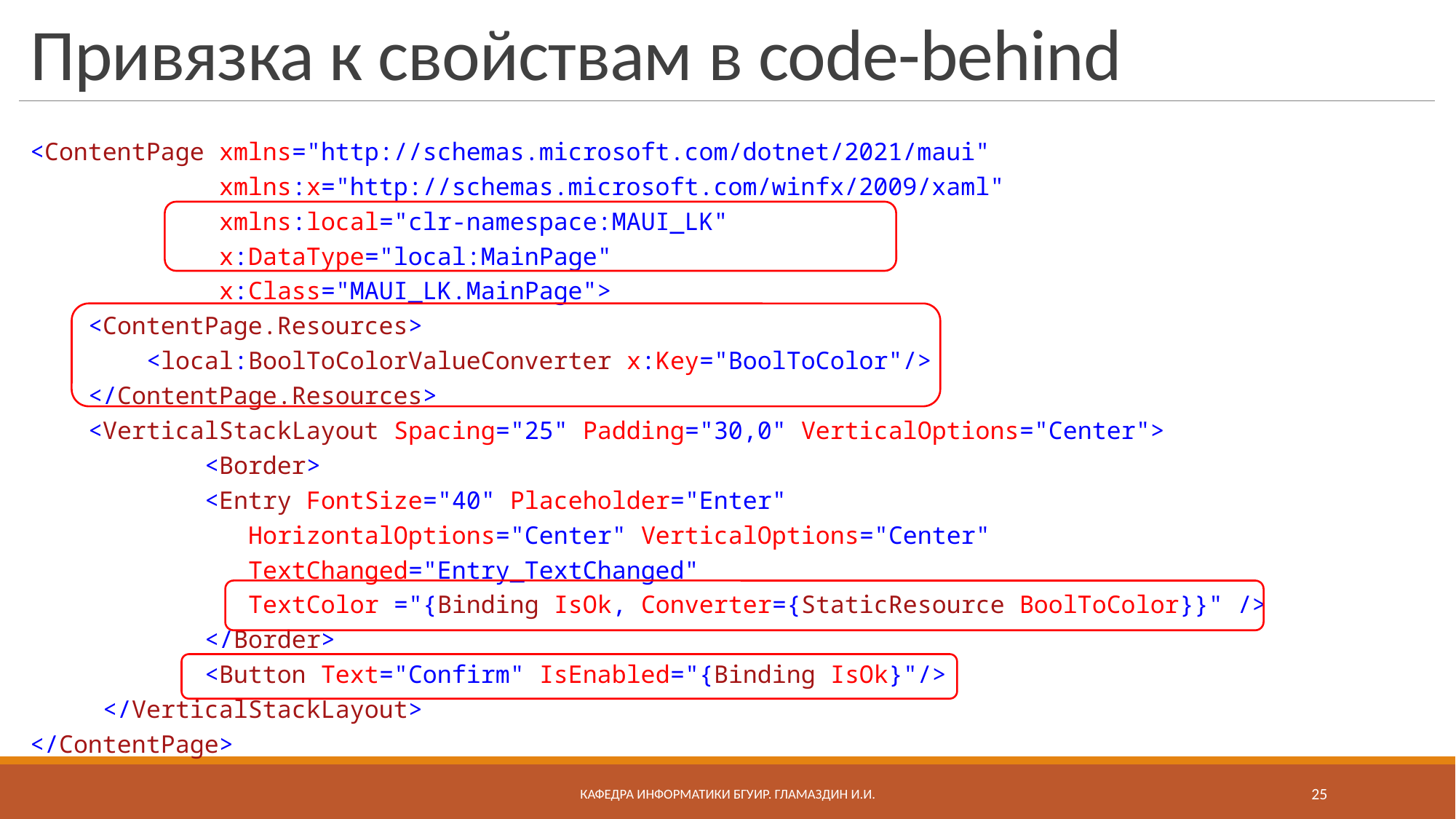

# Привязка к свойствам в code-behind
<ContentPage xmlns="http://schemas.microsoft.com/dotnet/2021/maui"
             xmlns:x="http://schemas.microsoft.com/winfx/2009/xaml"
             xmlns:local="clr-namespace:MAUI_LK"
             x:DataType="local:MainPage"
             x:Class="MAUI_LK.MainPage">
    <ContentPage.Resources>
        <local:BoolToColorValueConverter x:Key="BoolToColor"/>
    </ContentPage.Resources>
    <VerticalStackLayout Spacing="25" Padding="30,0" VerticalOptions="Center">
            <Border>
            <Entry FontSize="40" Placeholder="Enter"
               HorizontalOptions="Center" VerticalOptions="Center"
               TextChanged="Entry_TextChanged"
               TextColor ="{Binding IsOk, Converter={StaticResource BoolToColor}}" />
            </Border>
            <Button Text="Confirm" IsEnabled="{Binding IsOk}"/>
     </VerticalStackLayout>
</ContentPage>

Кафедра информатики бгуир. Гламаздин И.и.
25